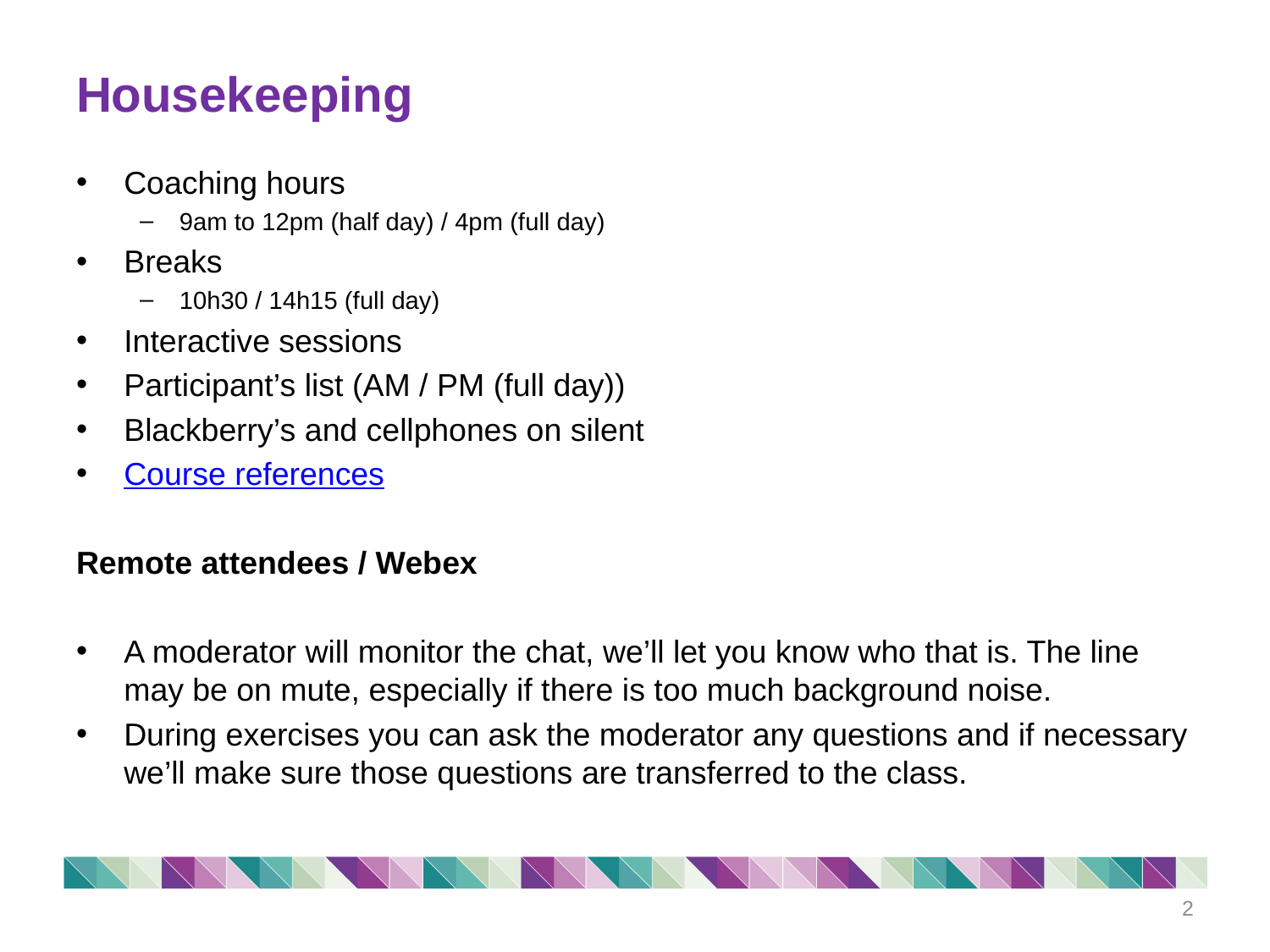

# Housekeeping
Coaching hours
9am to 12pm (half day) / 4pm (full day)
Breaks
10h30 / 14h15 (full day)
Interactive sessions
Participant’s list (AM / PM (full day))
Blackberry’s and cellphones on silent
Course references

Remote attendees / Webex

A moderator will monitor the chat, we’ll let you know who that is. The line may be on mute, especially if there is too much background noise.
During exercises you can ask the moderator any questions and if necessary we’ll make sure those questions are transferred to the class.

2